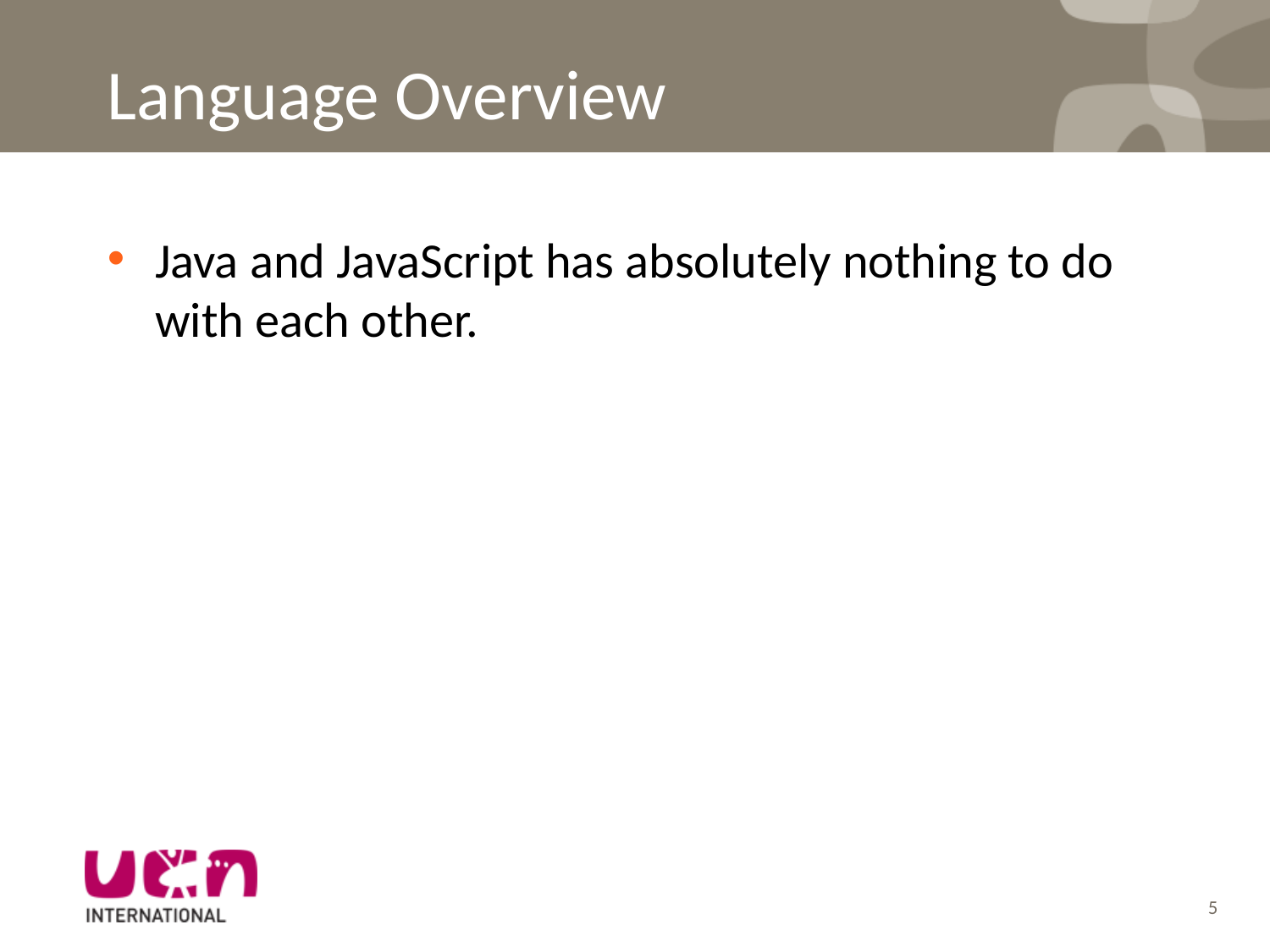

# Language Overview
Java and JavaScript has absolutely nothing to do with each other.

5